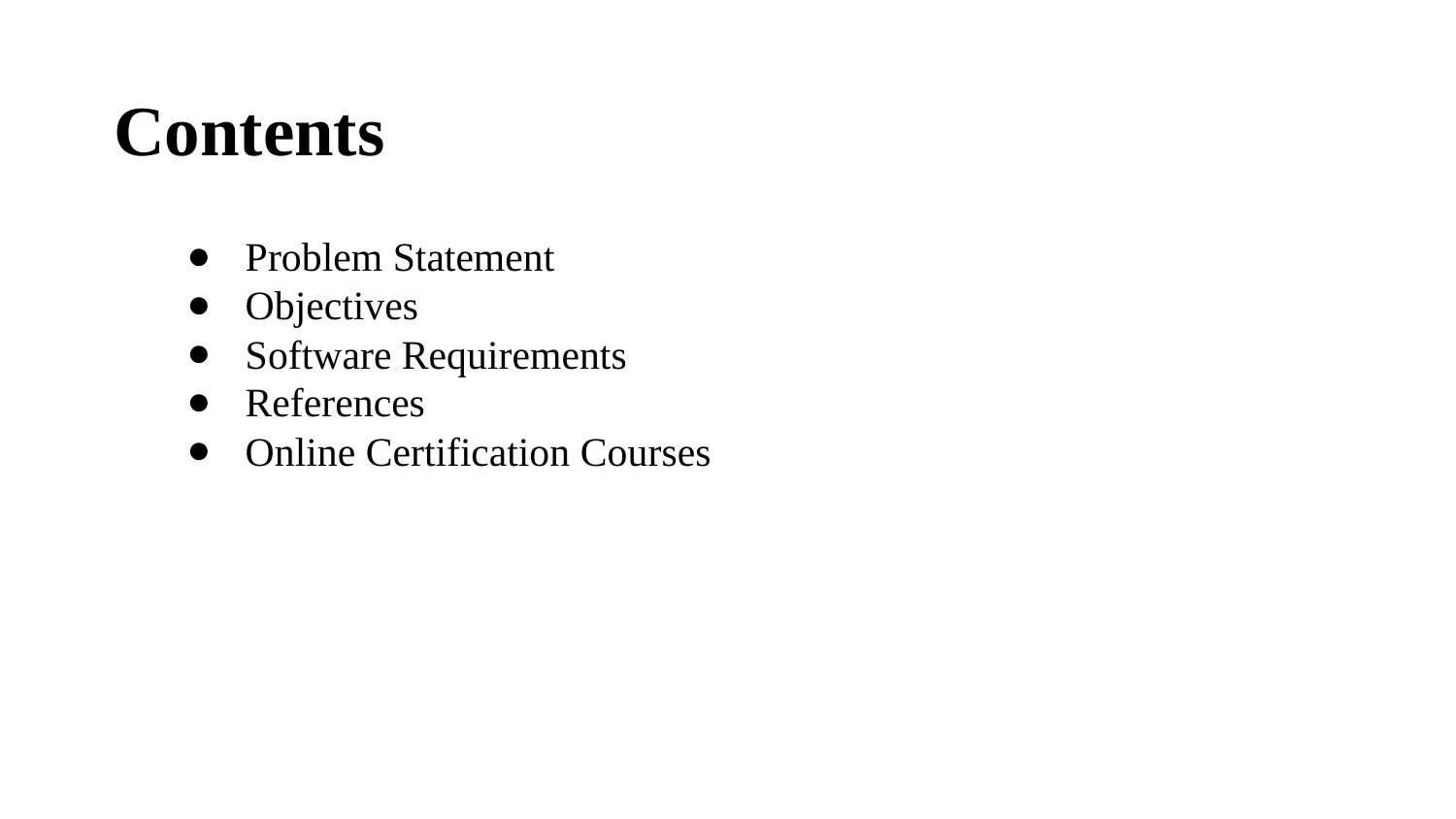

# Contents

Problem Statement
Objectives
Software Requirements
References
Online Certification Courses